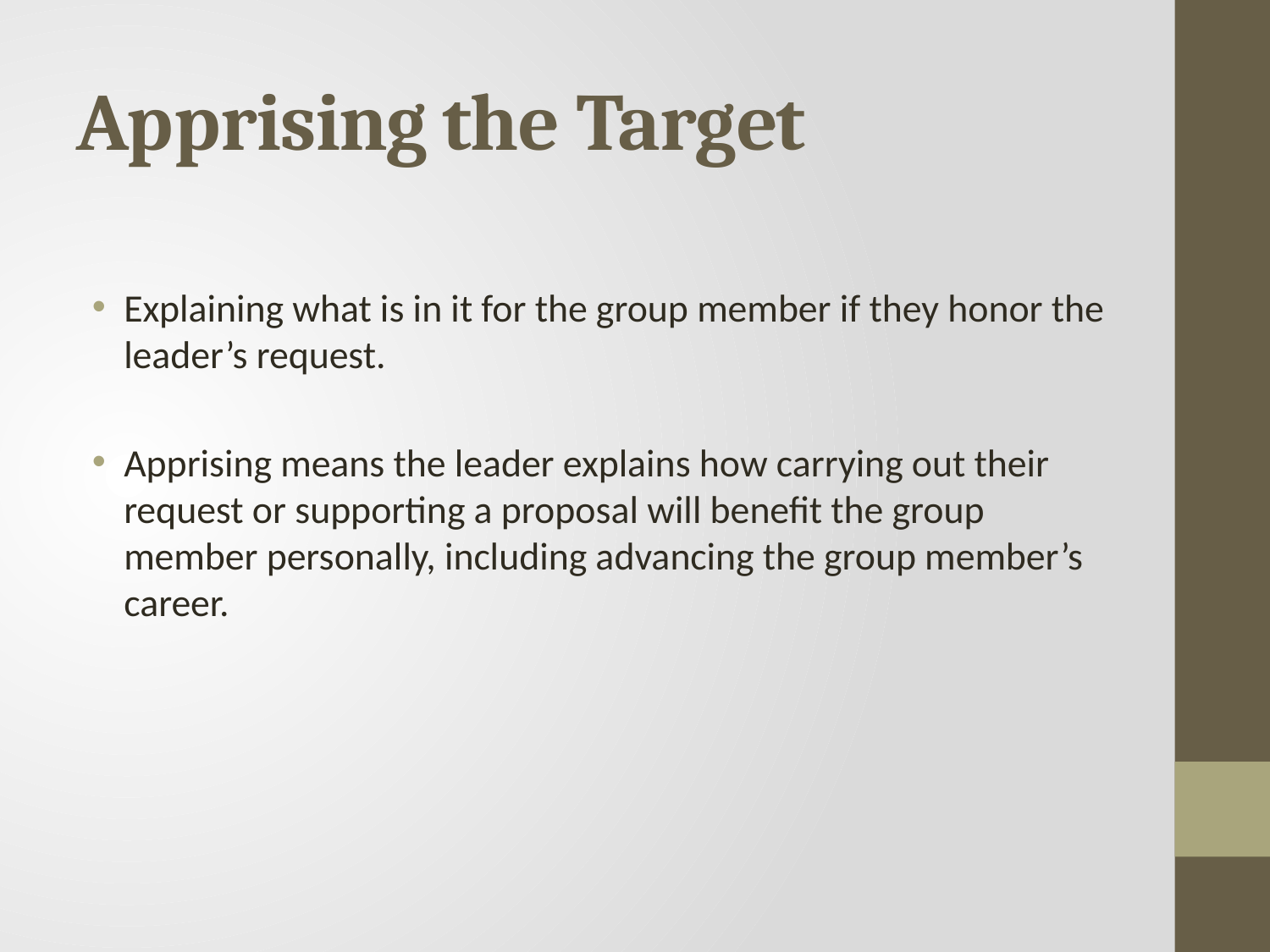

# Apprising the Target

Explaining what is in it for the group member if they honor the leader’s request.

Apprising means the leader explains how carrying out their request or supporting a proposal will benefit the group member personally, including advancing the group member’s career.